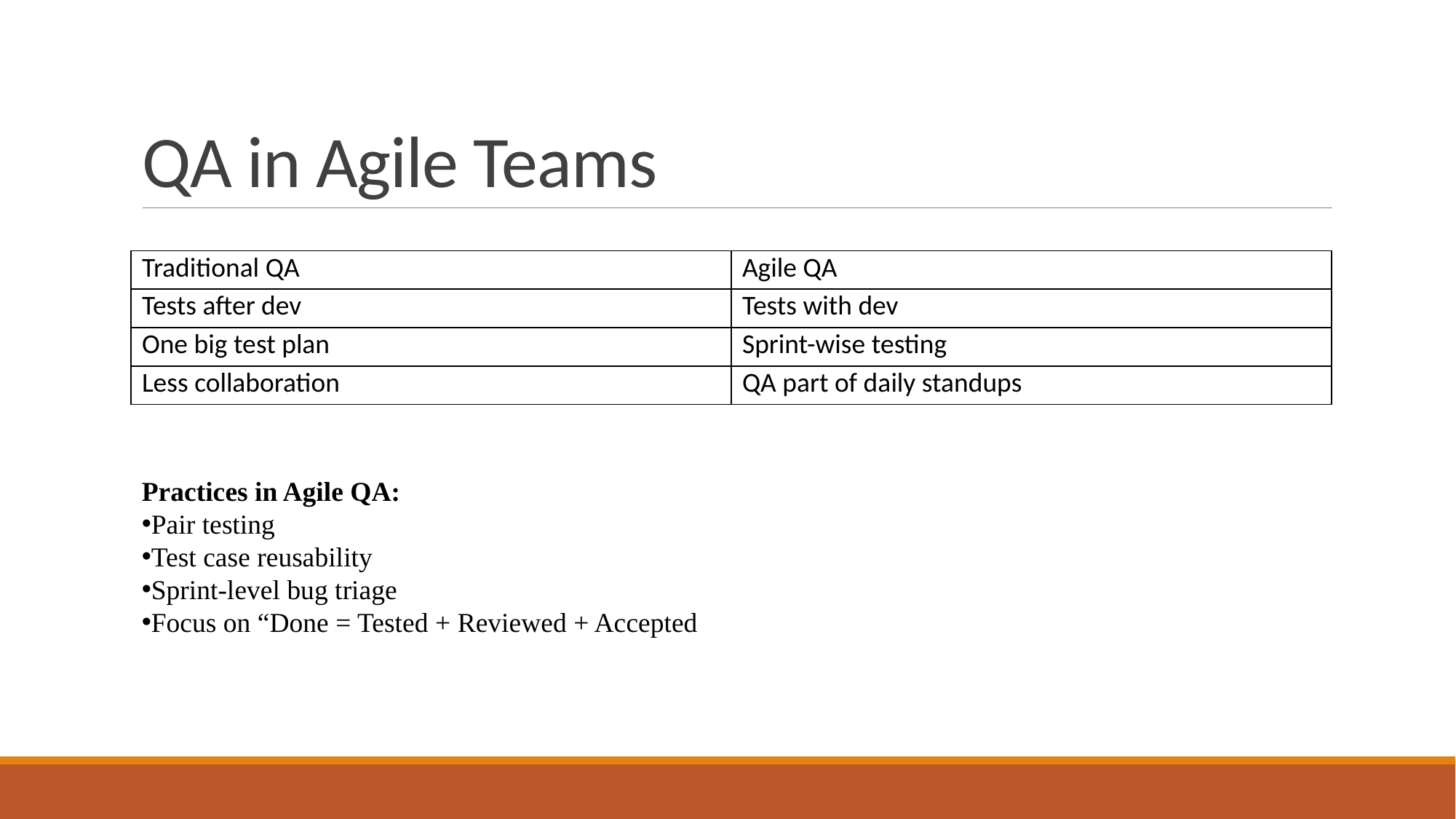

# QA in Agile Teams
| Traditional QA | Agile QA |
| --- | --- |
| Tests after dev | Tests with dev |
| One big test plan | Sprint-wise testing |
| Less collaboration | QA part of daily standups |
Practices in Agile QA:
Pair testing
Test case reusability
Sprint-level bug triage
Focus on “Done = Tested + Reviewed + Accepted